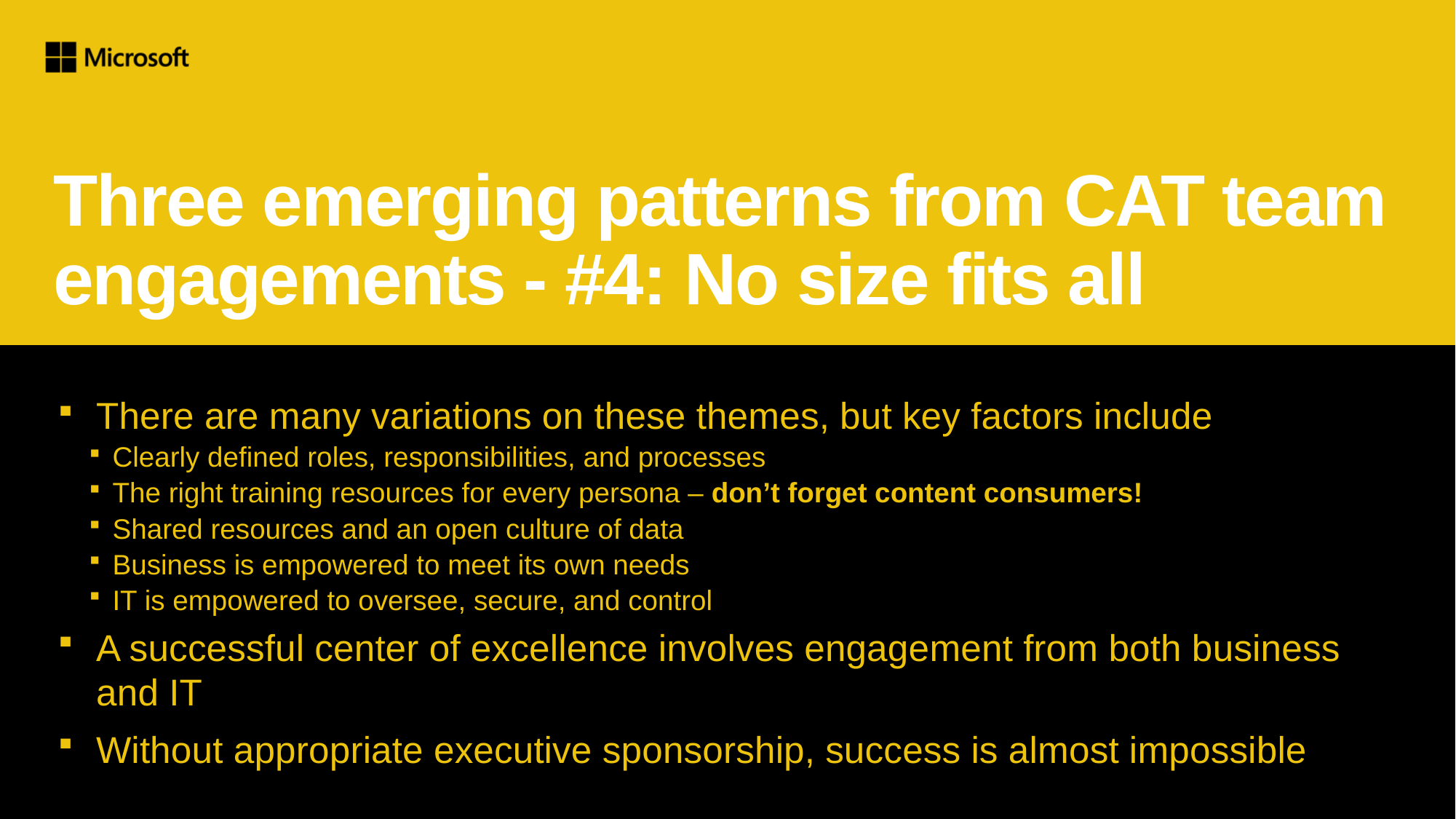

# Three emerging patterns from CAT team engagements - #4: No size fits all
There are many variations on these themes, but key factors include
Clearly defined roles, responsibilities, and processes
The right training resources for every persona – don’t forget content consumers!
Shared resources and an open culture of data
Business is empowered to meet its own needs
IT is empowered to oversee, secure, and control
A successful center of excellence involves engagement from both business and IT
Without appropriate executive sponsorship, success is almost impossible